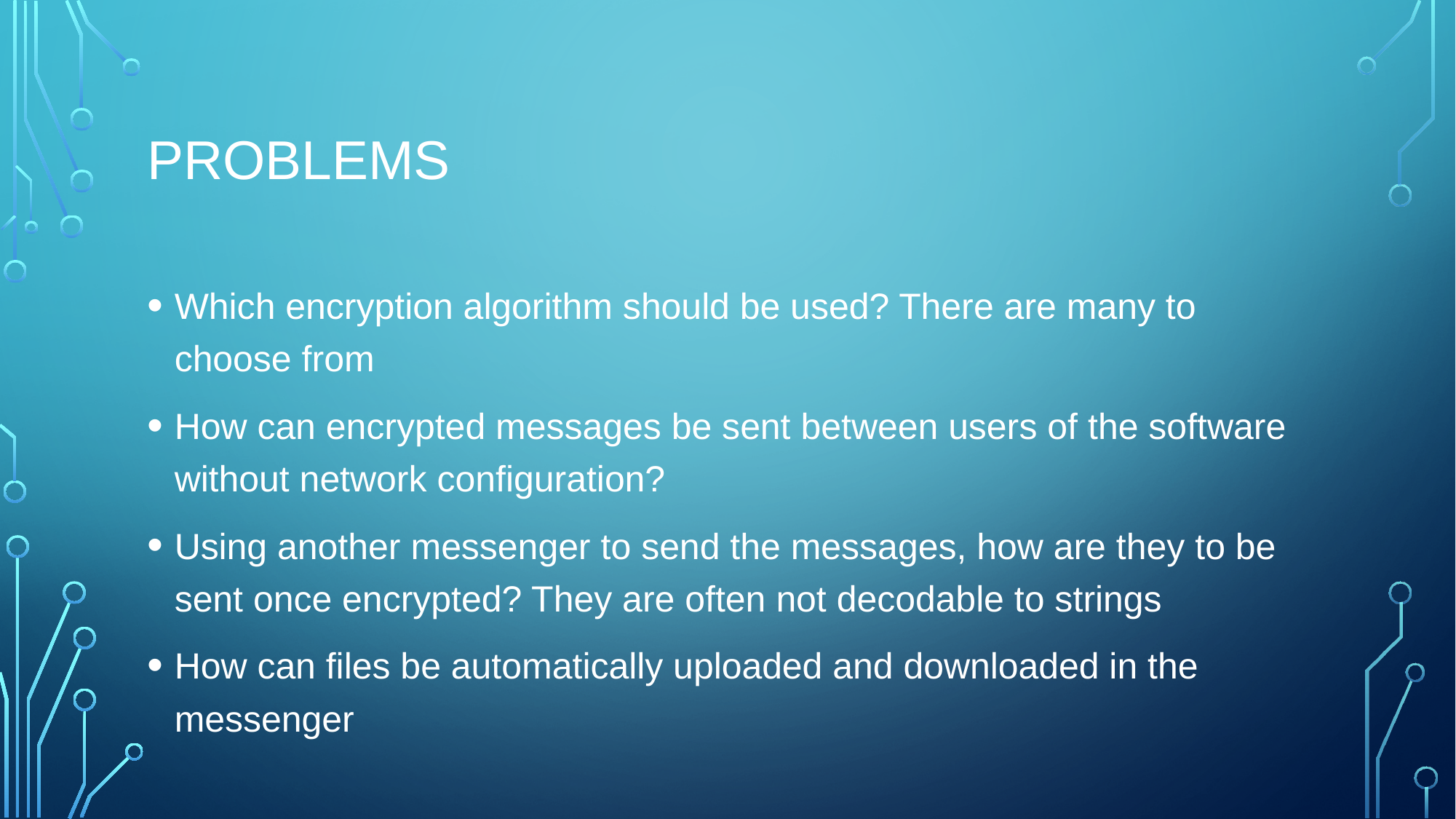

# Problems
Which encryption algorithm should be used? There are many to choose from
How can encrypted messages be sent between users of the software without network configuration?
Using another messenger to send the messages, how are they to be sent once encrypted? They are often not decodable to strings
How can files be automatically uploaded and downloaded in the messenger